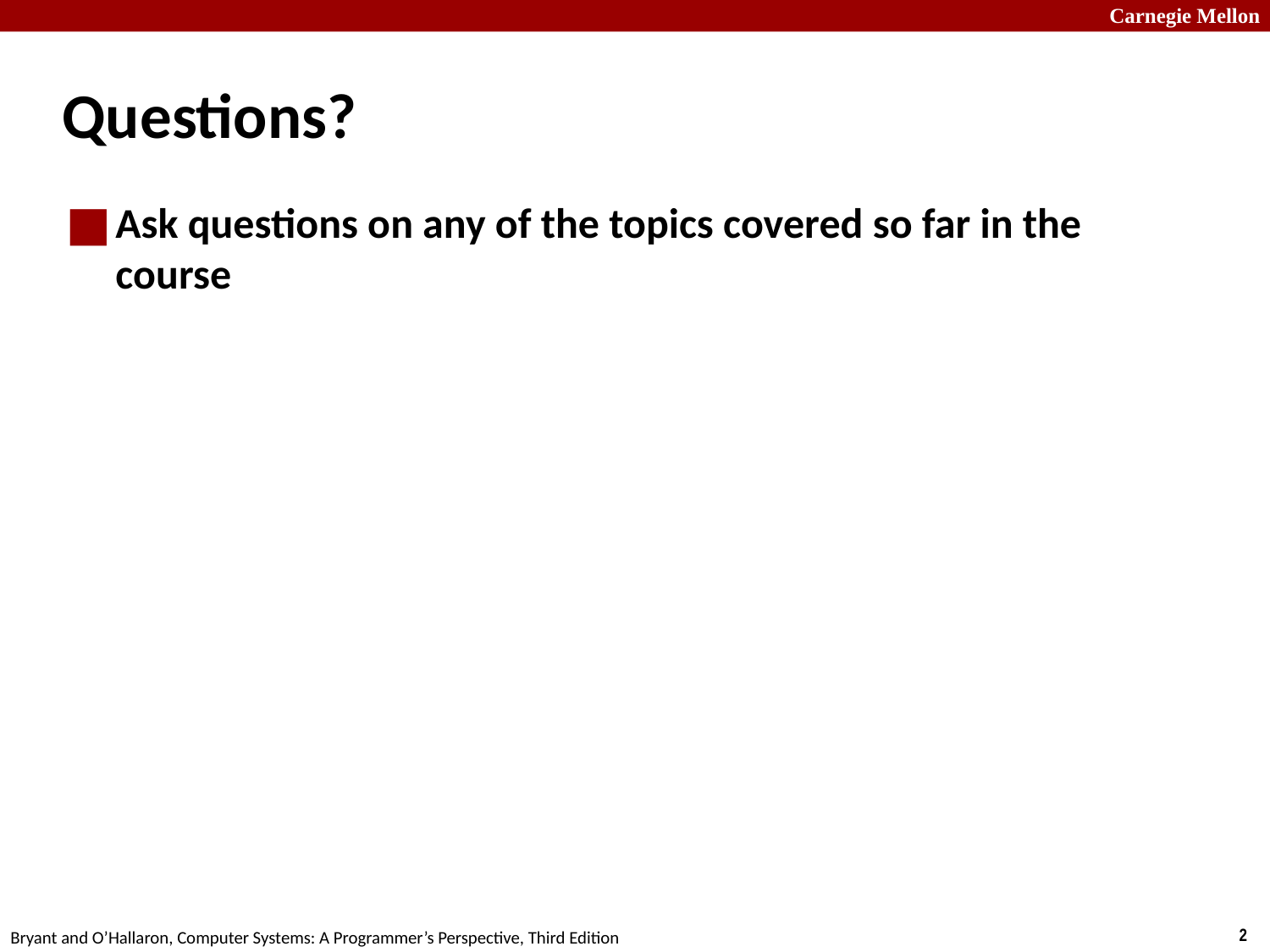

# Questions?
Ask questions on any of the topics covered so far in the course